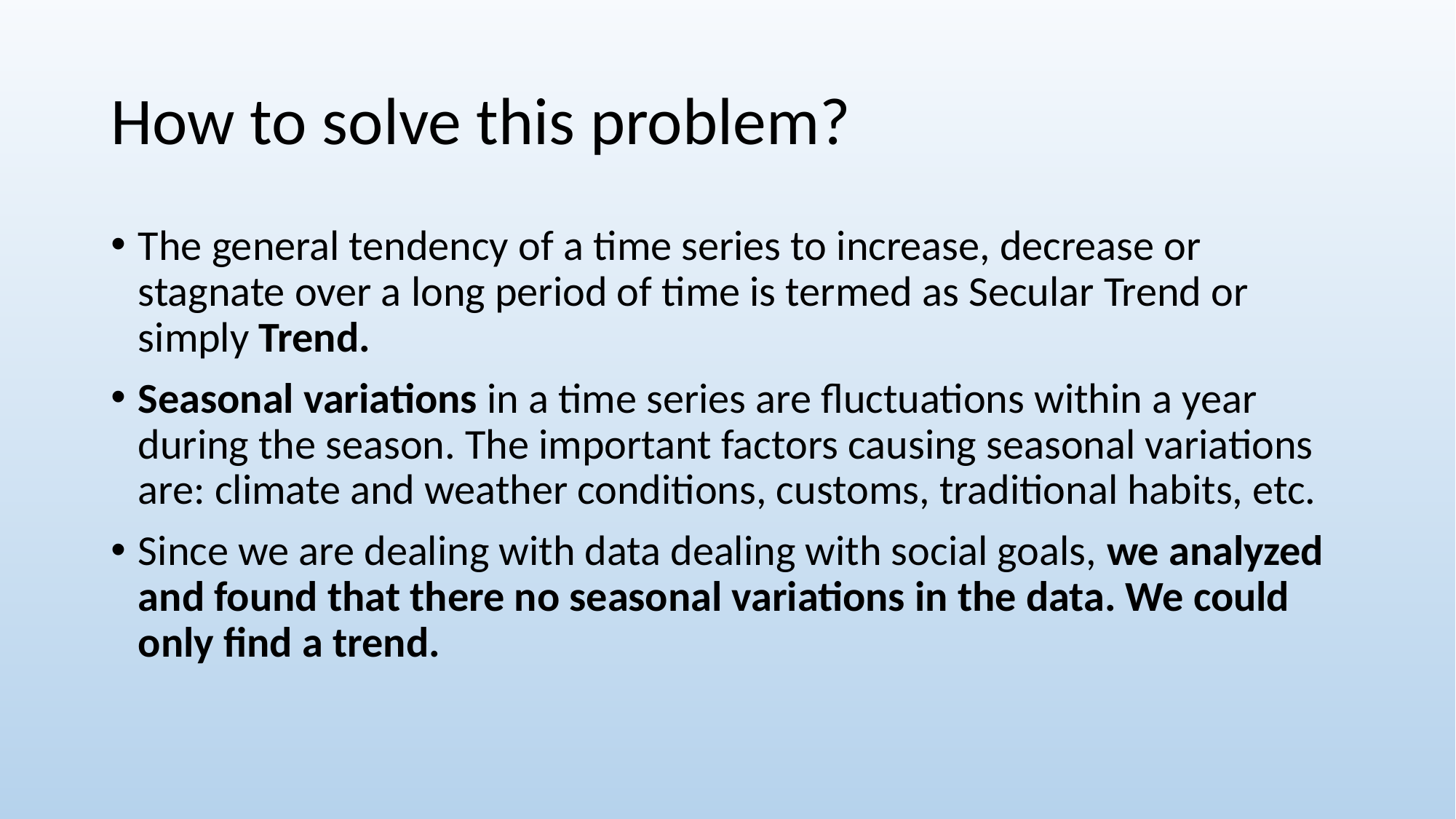

# How to solve this problem?
The general tendency of a time series to increase, decrease or stagnate over a long period of time is termed as Secular Trend or simply Trend.
Seasonal variations in a time series are fluctuations within a year during the season. The important factors causing seasonal variations are: climate and weather conditions, customs, traditional habits, etc.
Since we are dealing with data dealing with social goals, we analyzed and found that there no seasonal variations in the data. We could only find a trend.